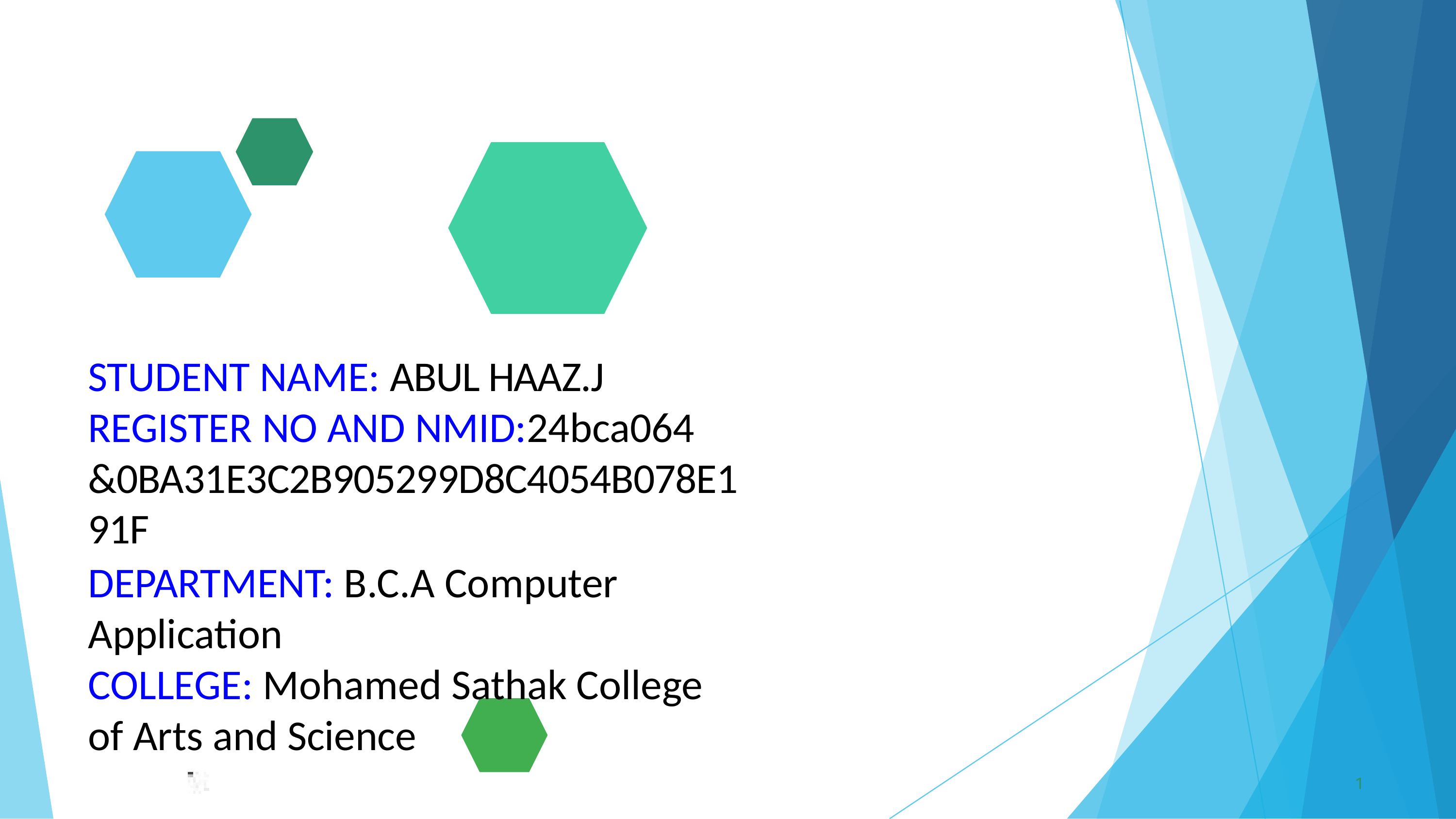

STUDENT NAME: ABUL HAAZ.J REGISTER NO AND NMID:24bca064 &0BA31E3C2B905299D8C4054B078E191F
DEPARTMENT: B.C.A Computer Application
COLLEGE: Mohamed Sathak College of Arts and Science
1